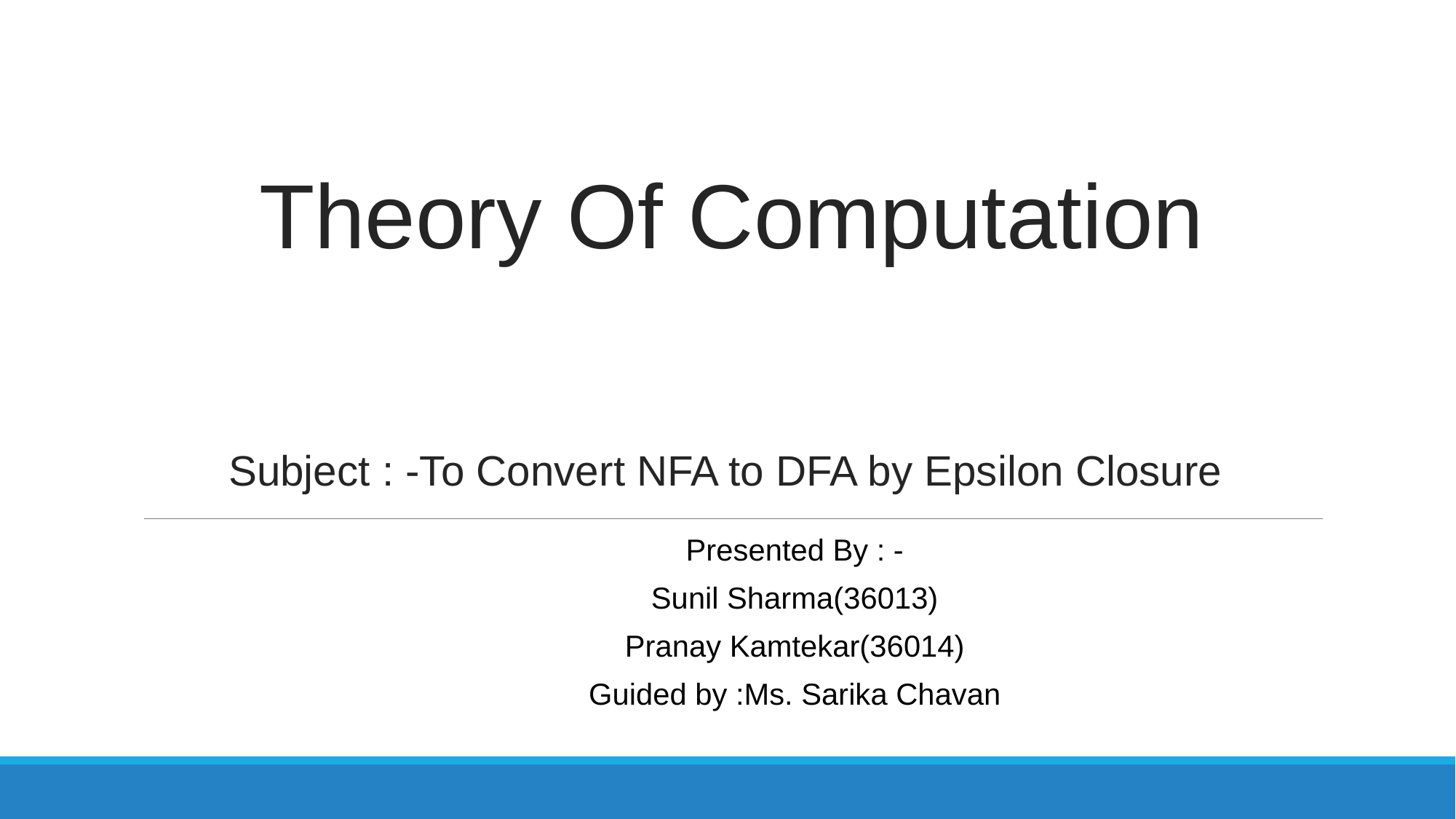

Theory Of Computation

Subject : -To Convert NFA to DFA by Epsilon Closure
Presented By : -
Sunil Sharma(36013)
Pranay Kamtekar(36014)
Guided by :Ms. Sarika Chavan